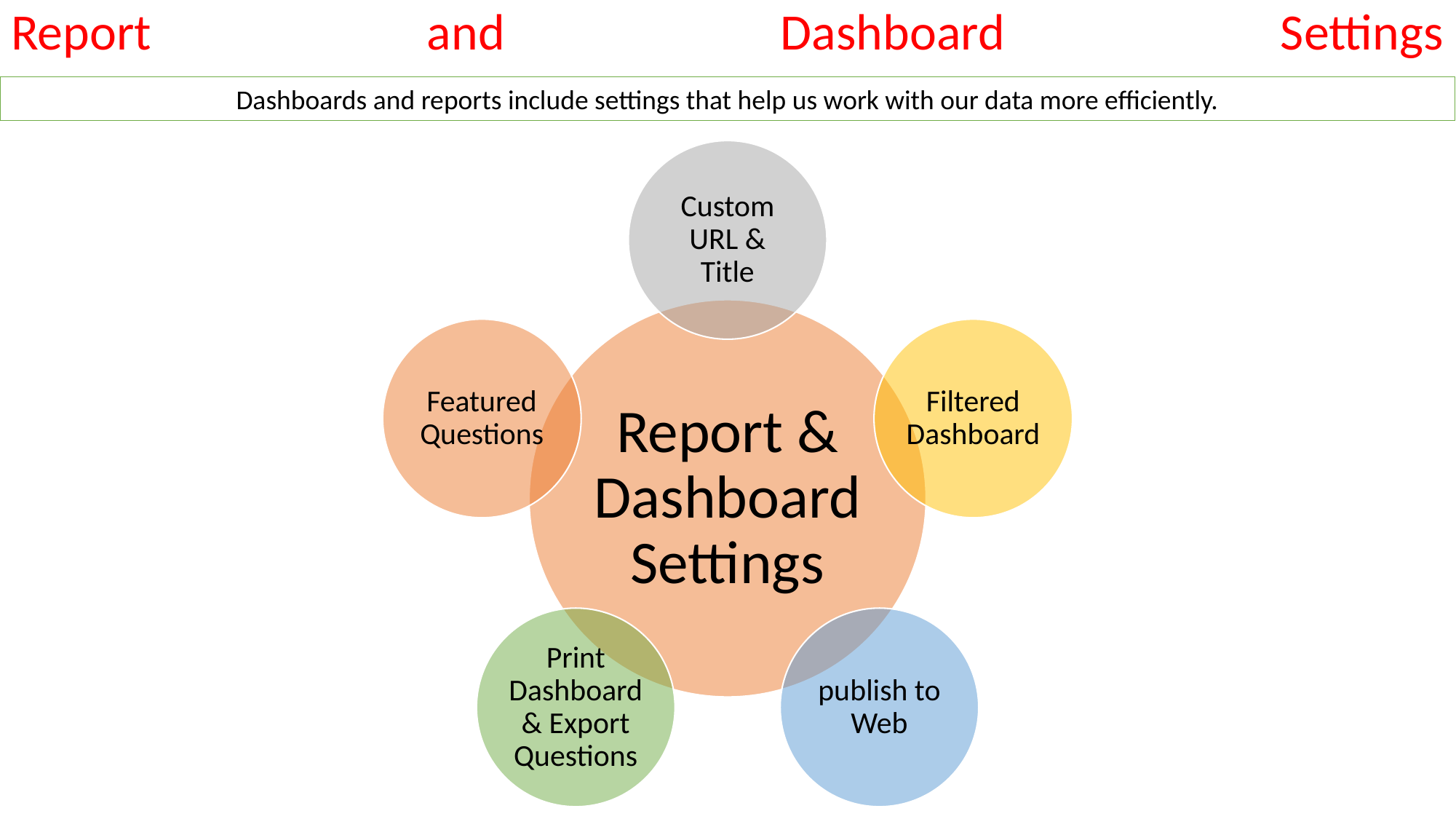

# Report and Dashboard Settings
Dashboards and reports include settings that help us work with our data more efficiently.
Report & Dashboard Settings
Custom URL & Title
Filtered Dashboard
publish to Web
Print Dashboard & Export Questions
Featured Questions